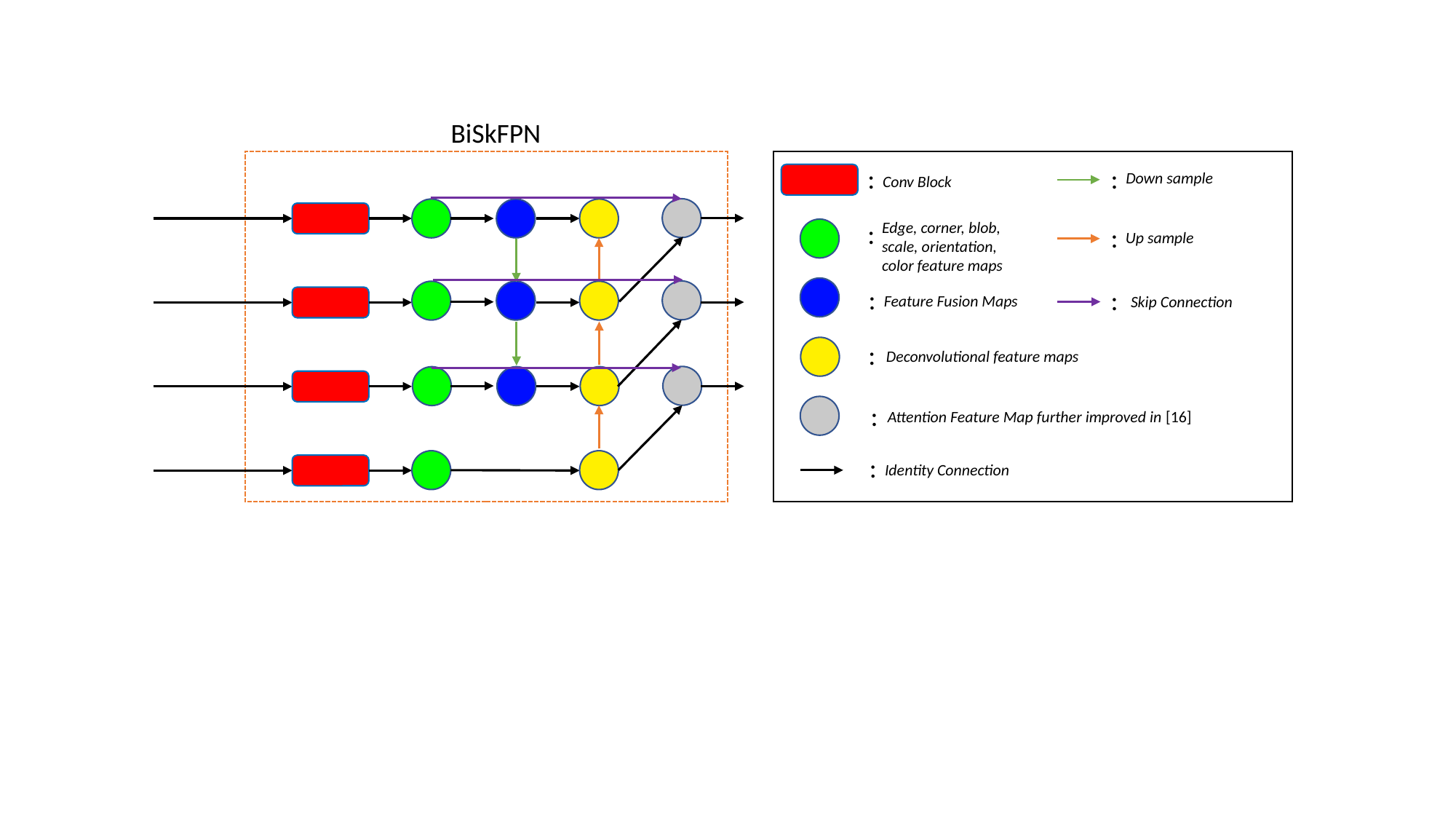

BiSkFPN

:
:
Down sample

Conv Block

:
Edge, corner, blob,
scale, orientation,
color feature maps
:

Up sample
:
:

Feature Fusion Maps
Skip Connection

:

Deconvolutional feature maps

:

Attention Feature Map further improved in [16]
:

Identity Connection